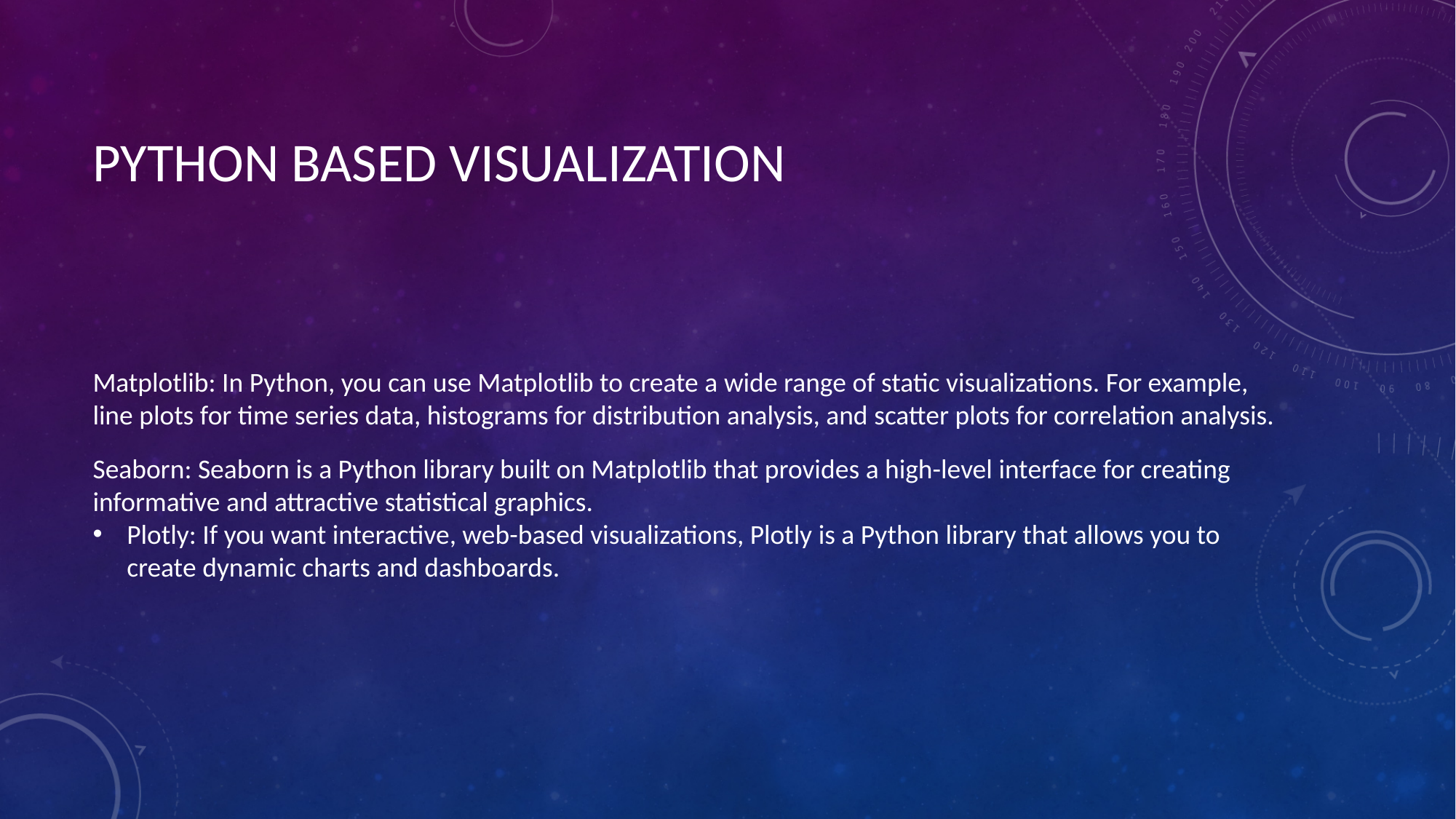

# Python based visualization
Matplotlib: In Python, you can use Matplotlib to create a wide range of static visualizations. For example, line plots for time series data, histograms for distribution analysis, and scatter plots for correlation analysis.
Seaborn: Seaborn is a Python library built on Matplotlib that provides a high-level interface for creating informative and attractive statistical graphics.
Plotly: If you want interactive, web-based visualizations, Plotly is a Python library that allows you to create dynamic charts and dashboards.